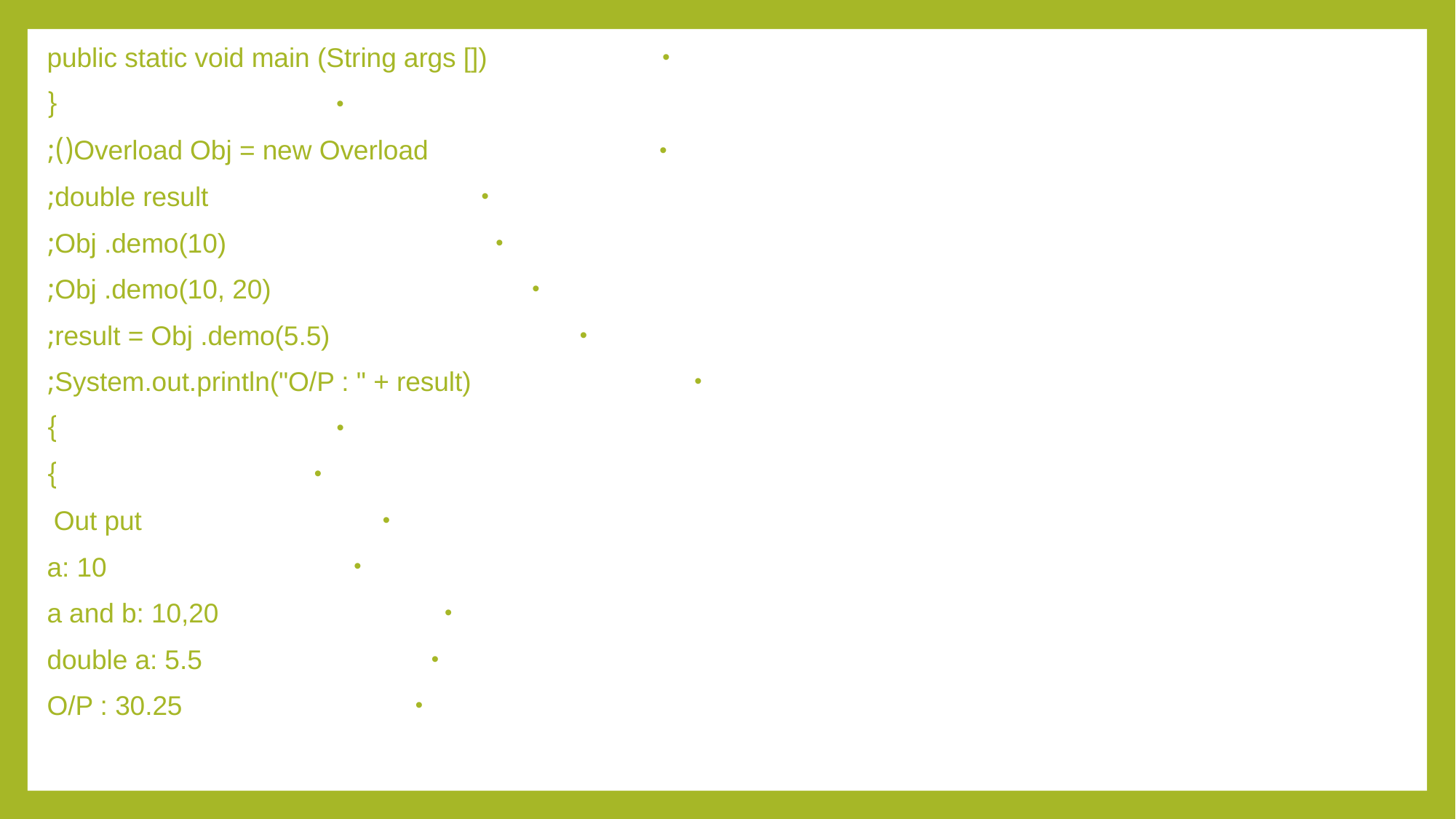

public static void main (String args [])
    {
        Overload Obj = new Overload();
        double result;
        Obj .demo(10);
        Obj .demo(10, 20);
        result = Obj .demo(5.5);
        System.out.println("O/P : " + result);
    }
}
Out put
a: 10
a and b: 10,20
double a: 5.5
O/P : 30.25